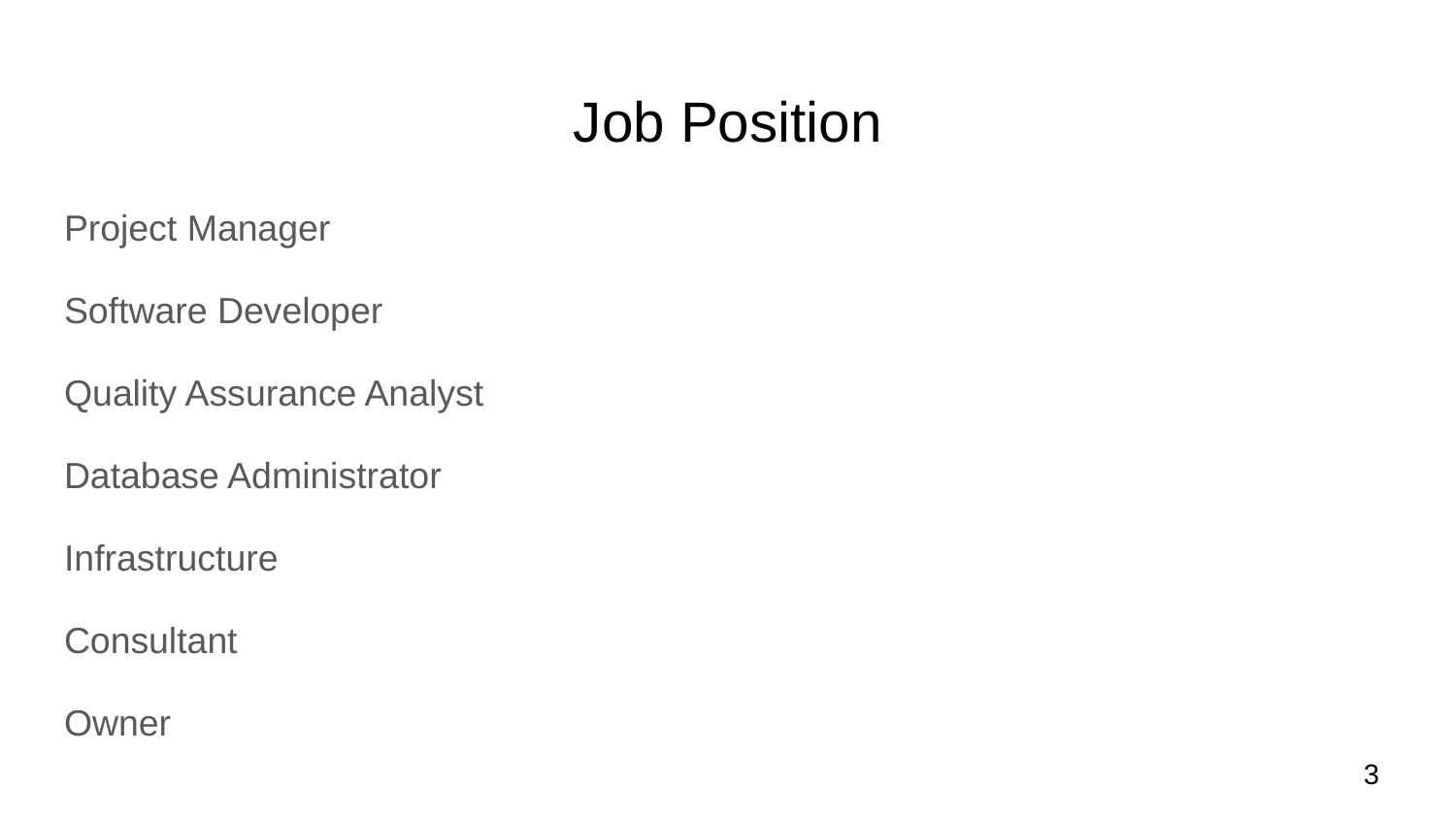

# Job Position
Project Manager
Software Developer
Quality Assurance Analyst
Database Administrator
Infrastructure
Consultant
Owner
3